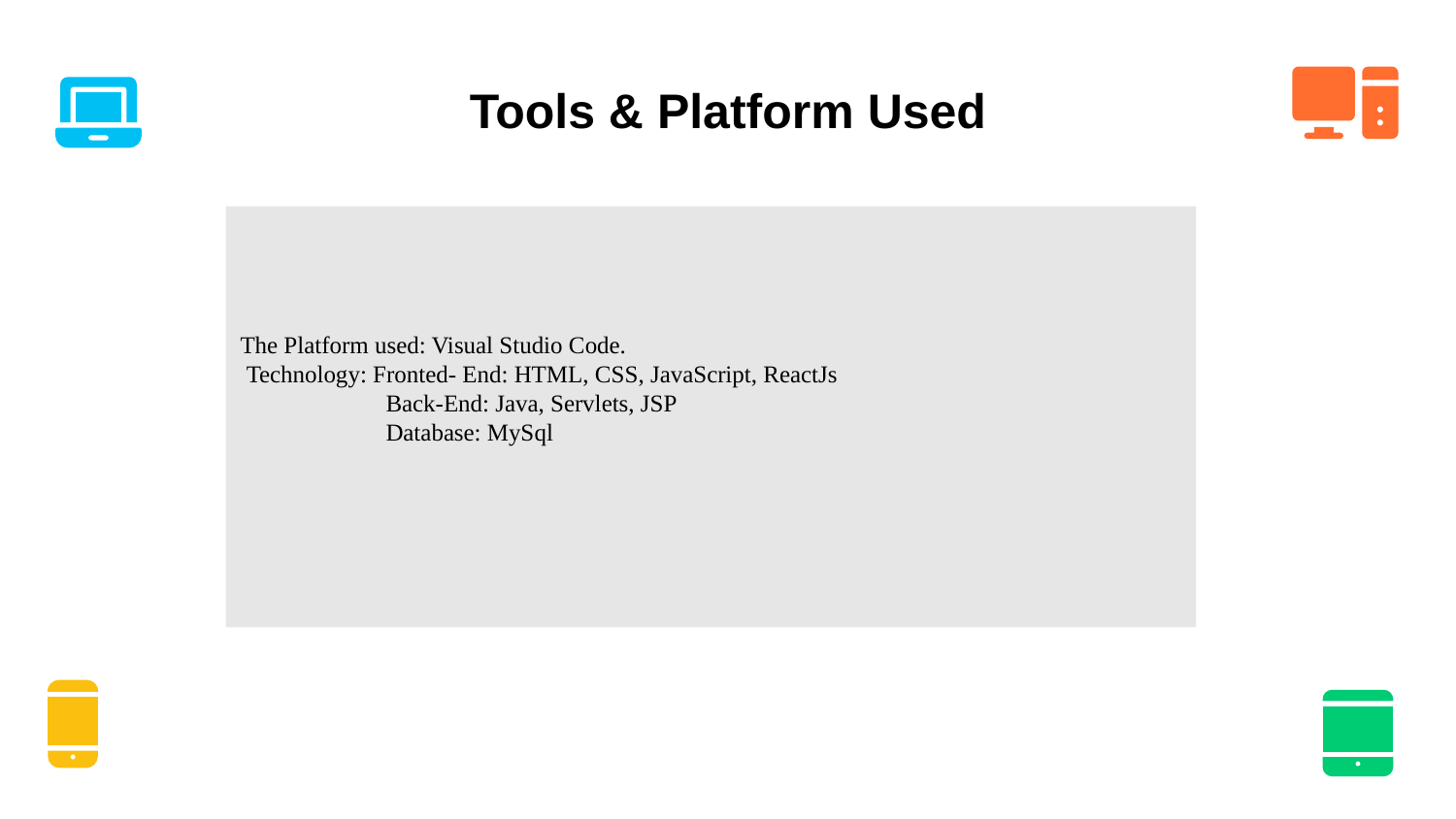

# Tools & Platform Used

The Platform used: Visual Studio Code.
 Technology: Fronted- End: HTML, CSS, JavaScript, ReactJs
	Back-End: Java, Servlets, JSP
	Database: MySql